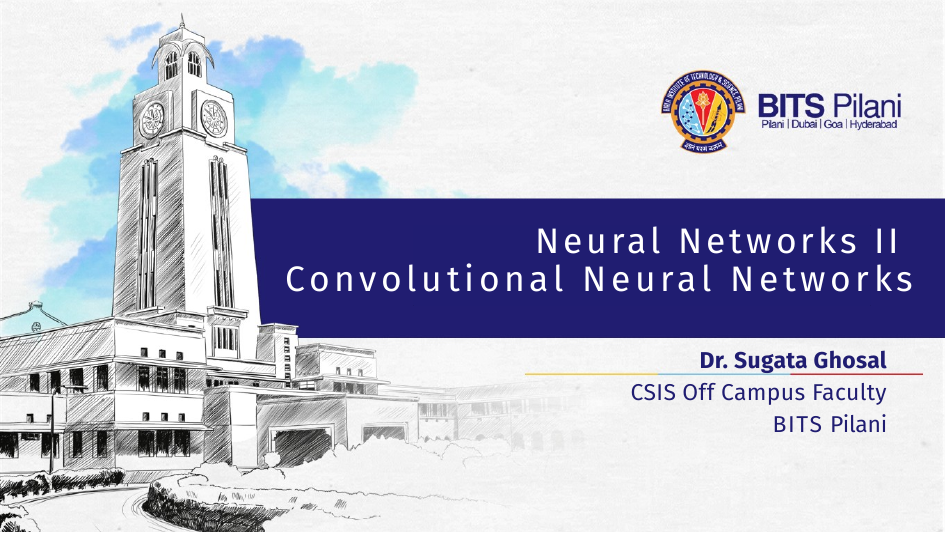

Neural Networks II

Convolutional Neural Networks
Dr. Sugata Ghosal
CSIS Off Campus Faculty
BITS Pilani